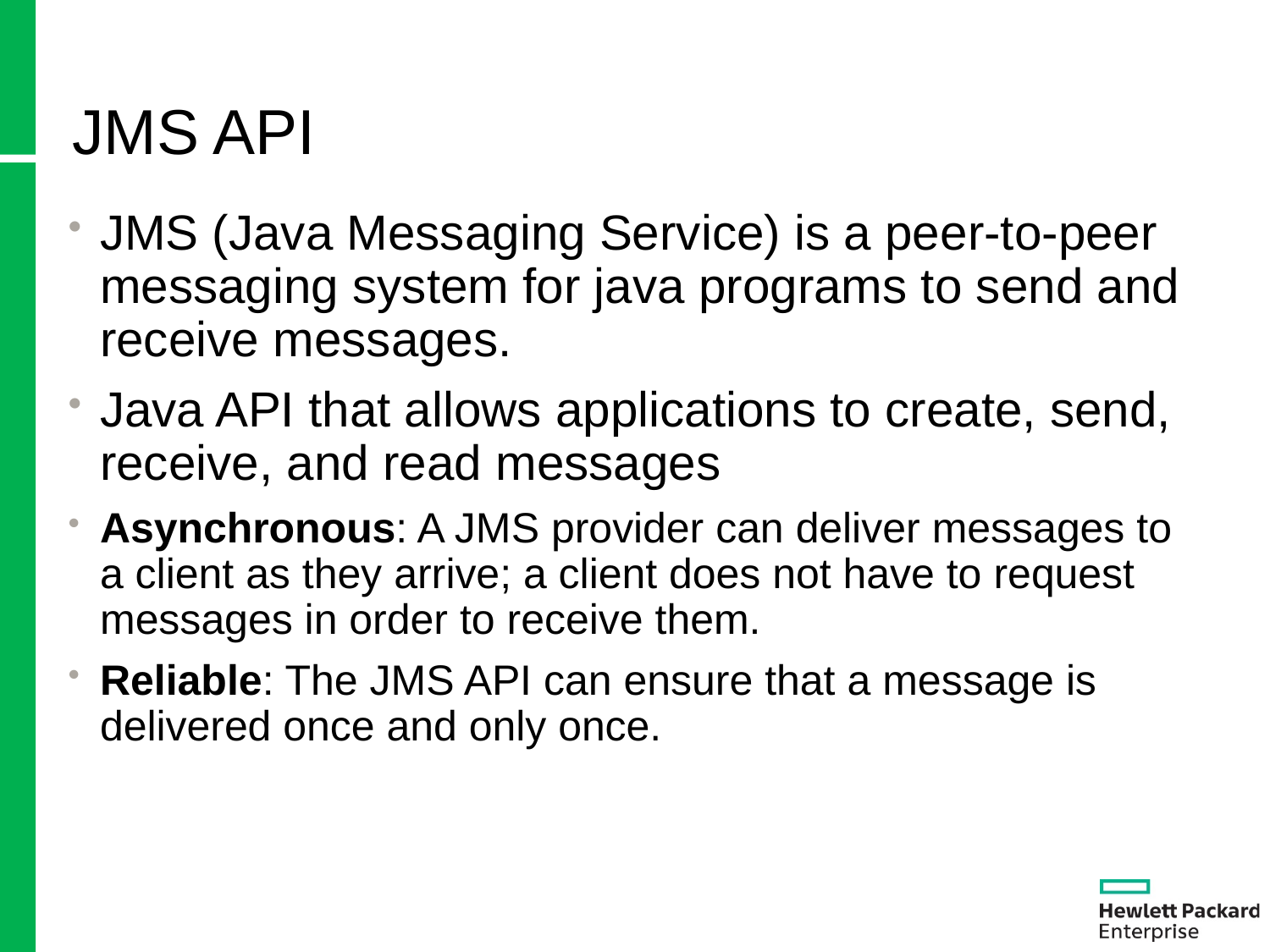

# JMS API
JMS (Java Messaging Service) is a peer-to-peer messaging system for java programs to send and receive messages.
Java API that allows applications to create, send, receive, and read messages
Asynchronous: A JMS provider can deliver messages to a client as they arrive; a client does not have to request messages in order to receive them.
Reliable: The JMS API can ensure that a message is delivered once and only once.